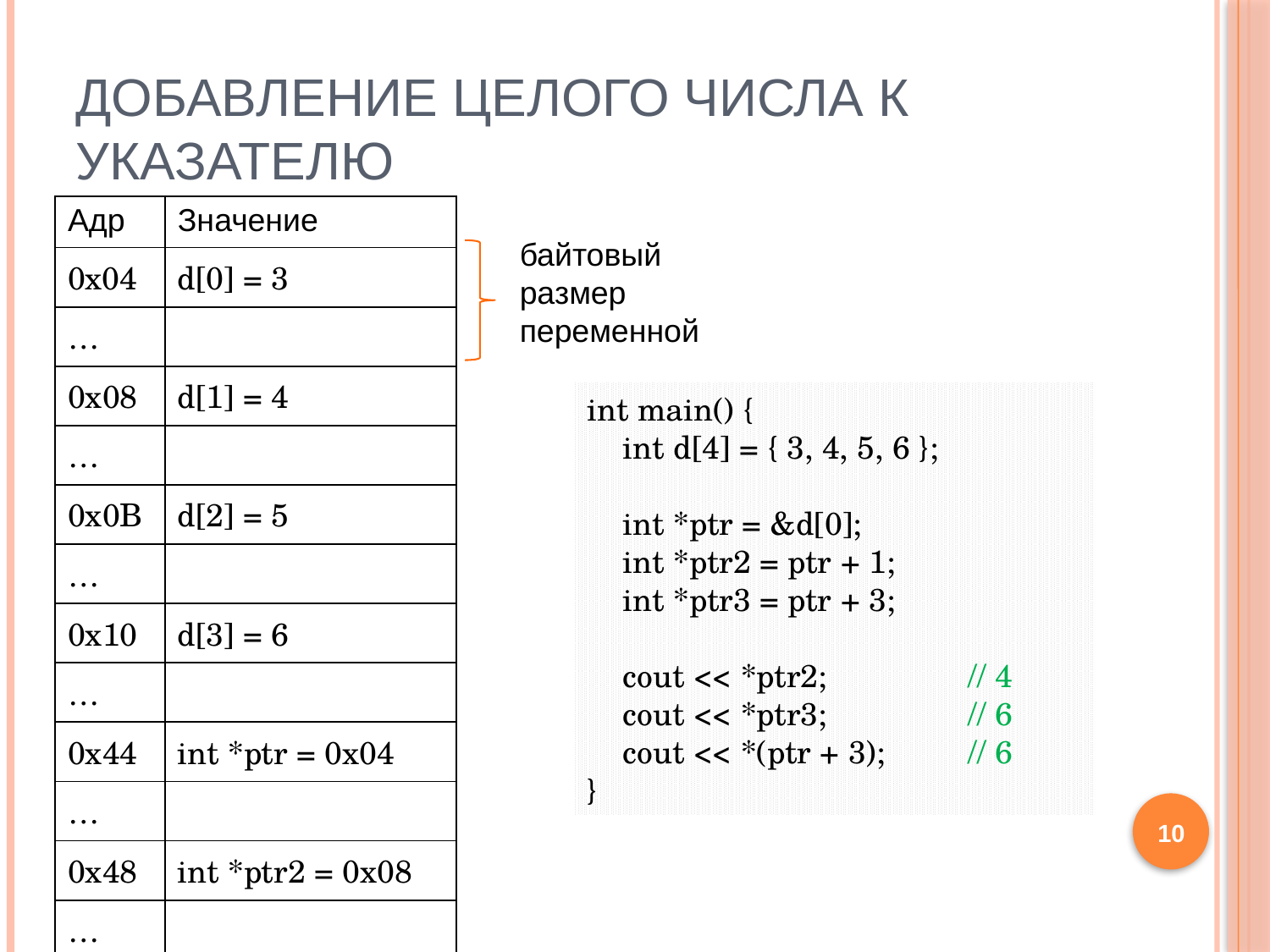

# Добавление целого числа к указателю
| Адр | Значение |
| --- | --- |
| 0x04 | d[0] = 3 |
| … |  |
| 0x08 | d[1] = 4 |
| … |  |
| 0x0B | d[2] = 5 |
| … |  |
| 0x10 | d[3] = 6 |
| … |  |
| 0x44 | int \*ptr = 0x04 |
| … |  |
| 0x48 | int \*ptr2 = 0x08 |
| … |  |
| 0x60 | int \*ptr3 = 0x10 |
байтовый
размер
переменной

int main() {
    int d[4] = { 3, 4, 5, 6 };

    int *ptr = &d[0];
    int *ptr2 = ptr + 1;
    int *ptr3 = ptr + 3;

    cout << *ptr2;		// 4
    cout << *ptr3;		// 6
    cout << *(ptr + 3);	// 6
}
10